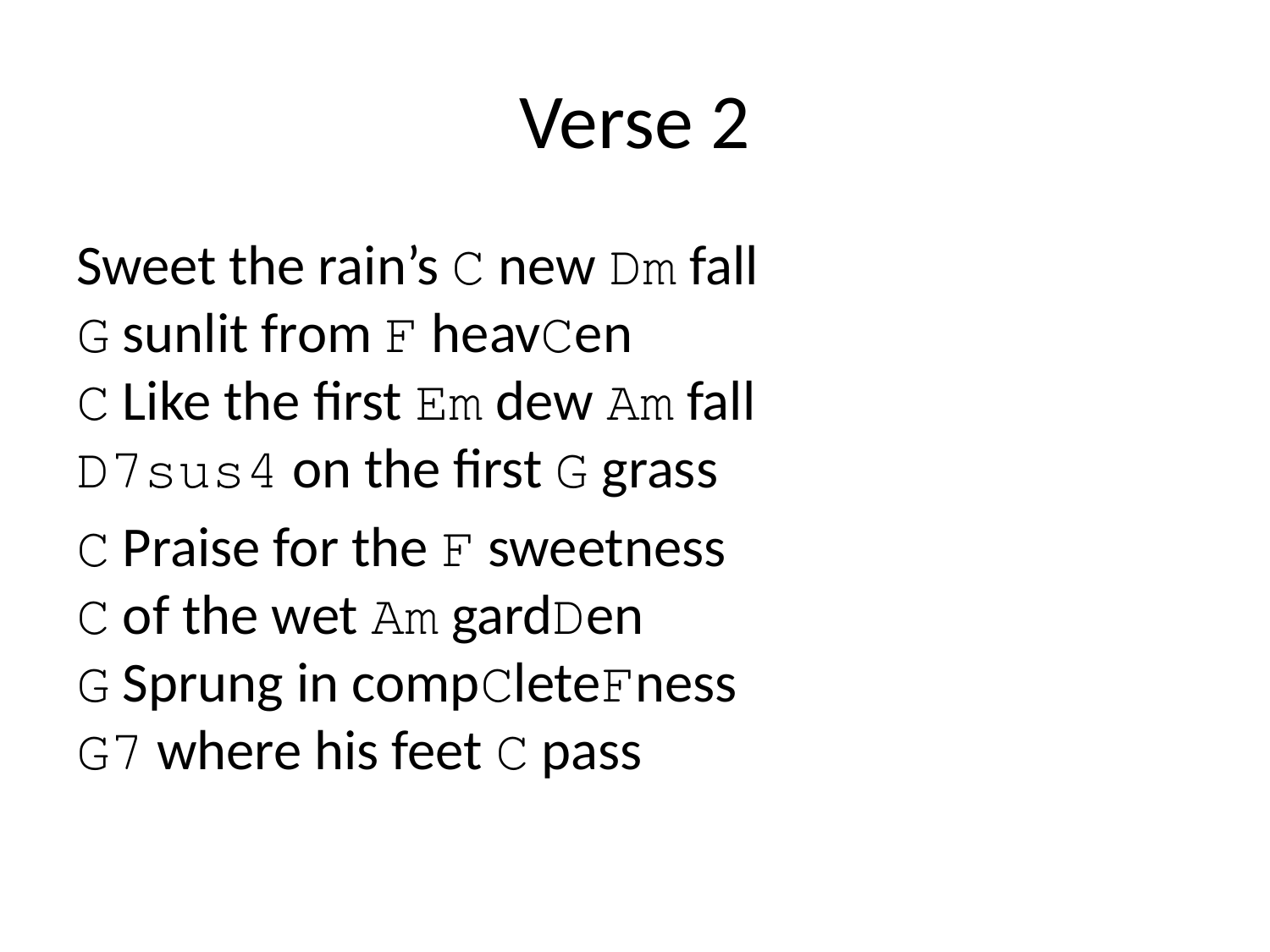

# Verse 2
Sweet the rain’s C new Dm fall
G sunlit from F heavCen
C Like the first Em dew Am fall
D7sus4 on the first G grass
C Praise for the F sweetness
C of the wet Am gardDen
G Sprung in compCleteFness
G7 where his feet C pass